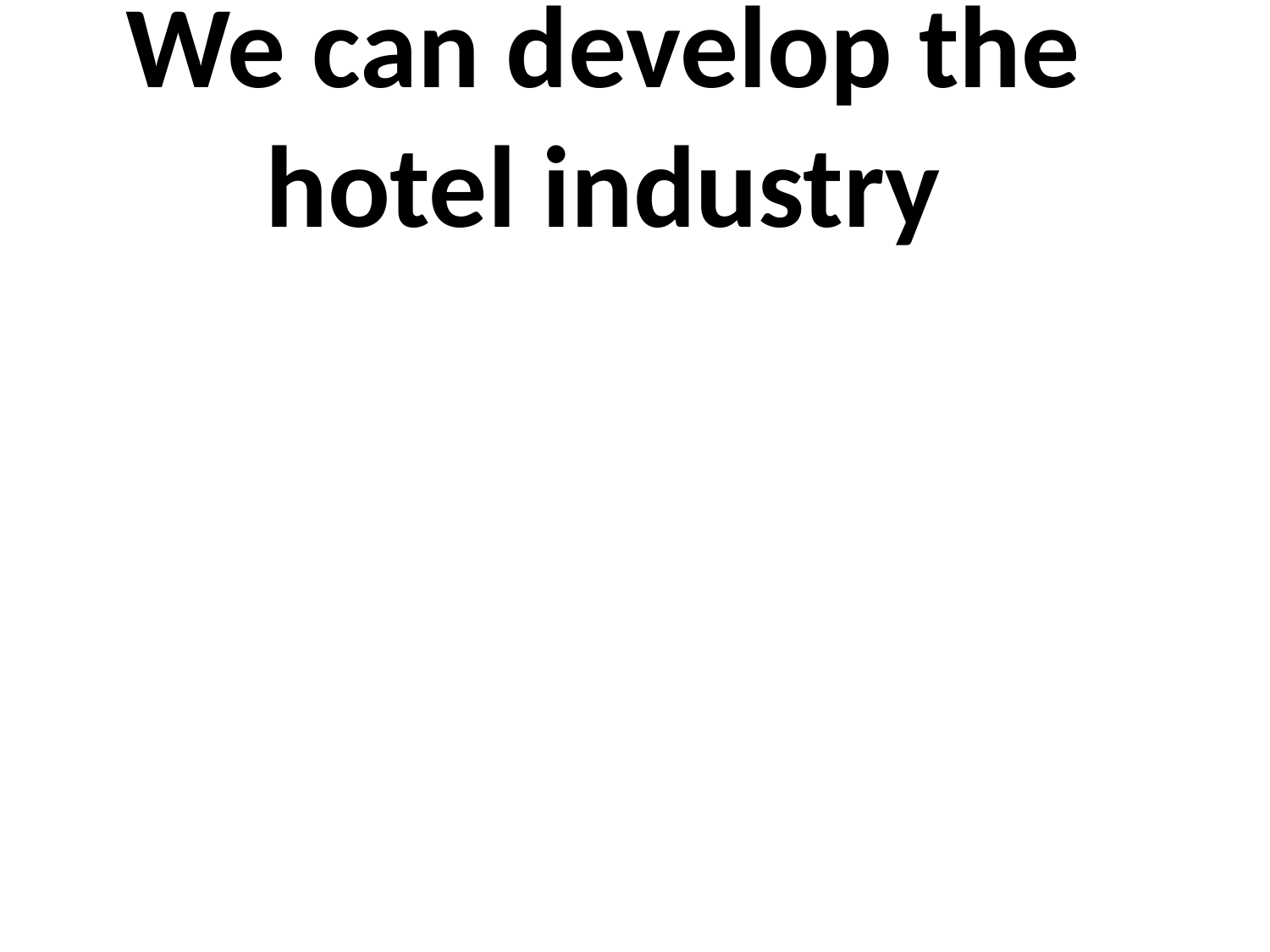

# We can develop the hotel industry